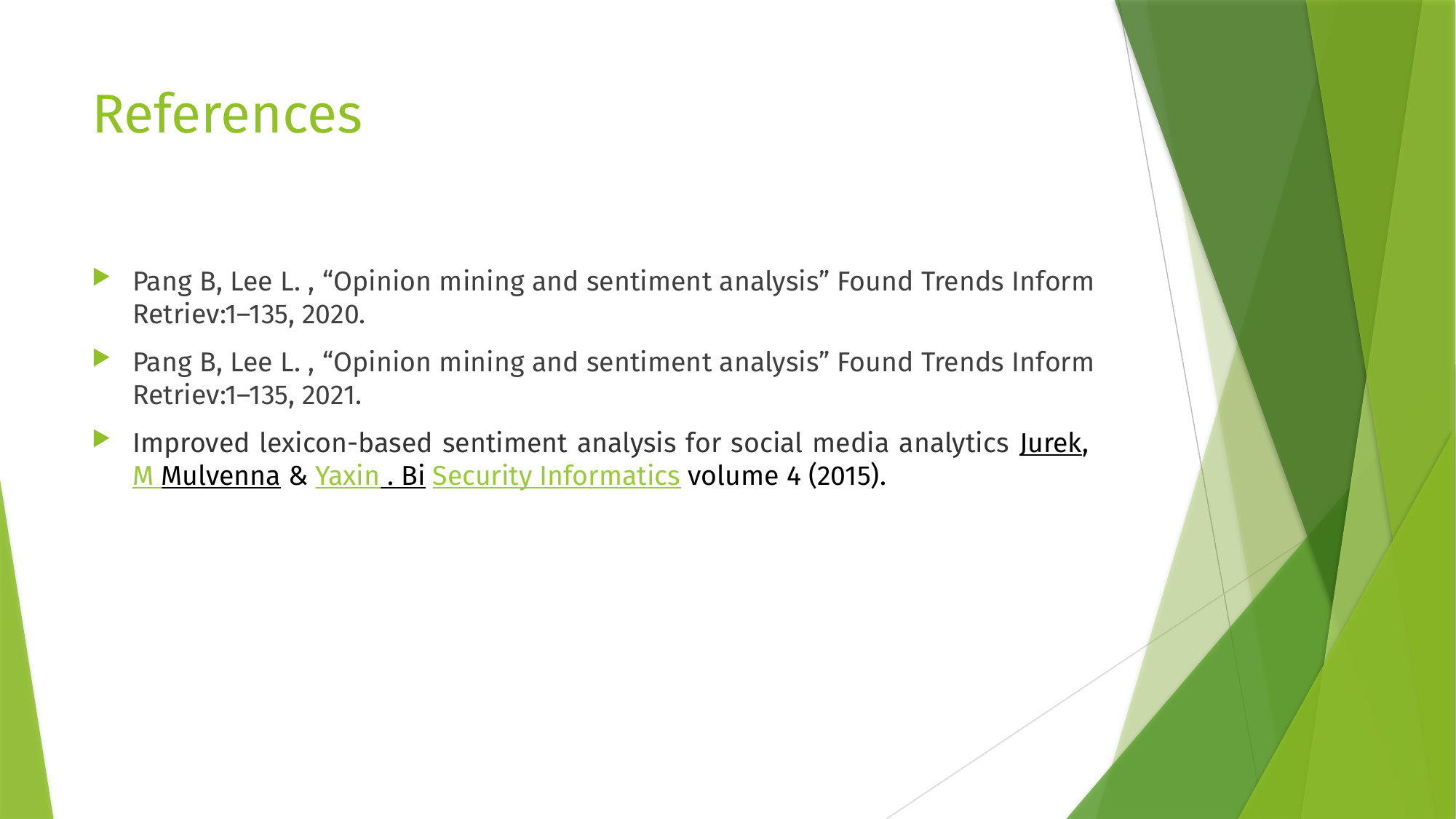

# References
Pang B, Lee L. , “Opinion mining and sentiment analysis” Found Trends Inform Retriev:1–135, 2020.
Pang B, Lee L. , “Opinion mining and sentiment analysis” Found Trends Inform Retriev:1–135, 2021.
Improved lexicon-based sentiment analysis for social media analytics Jurek, M Mulvenna & Yaxin . Bi Security Informatics volume 4 (2015).